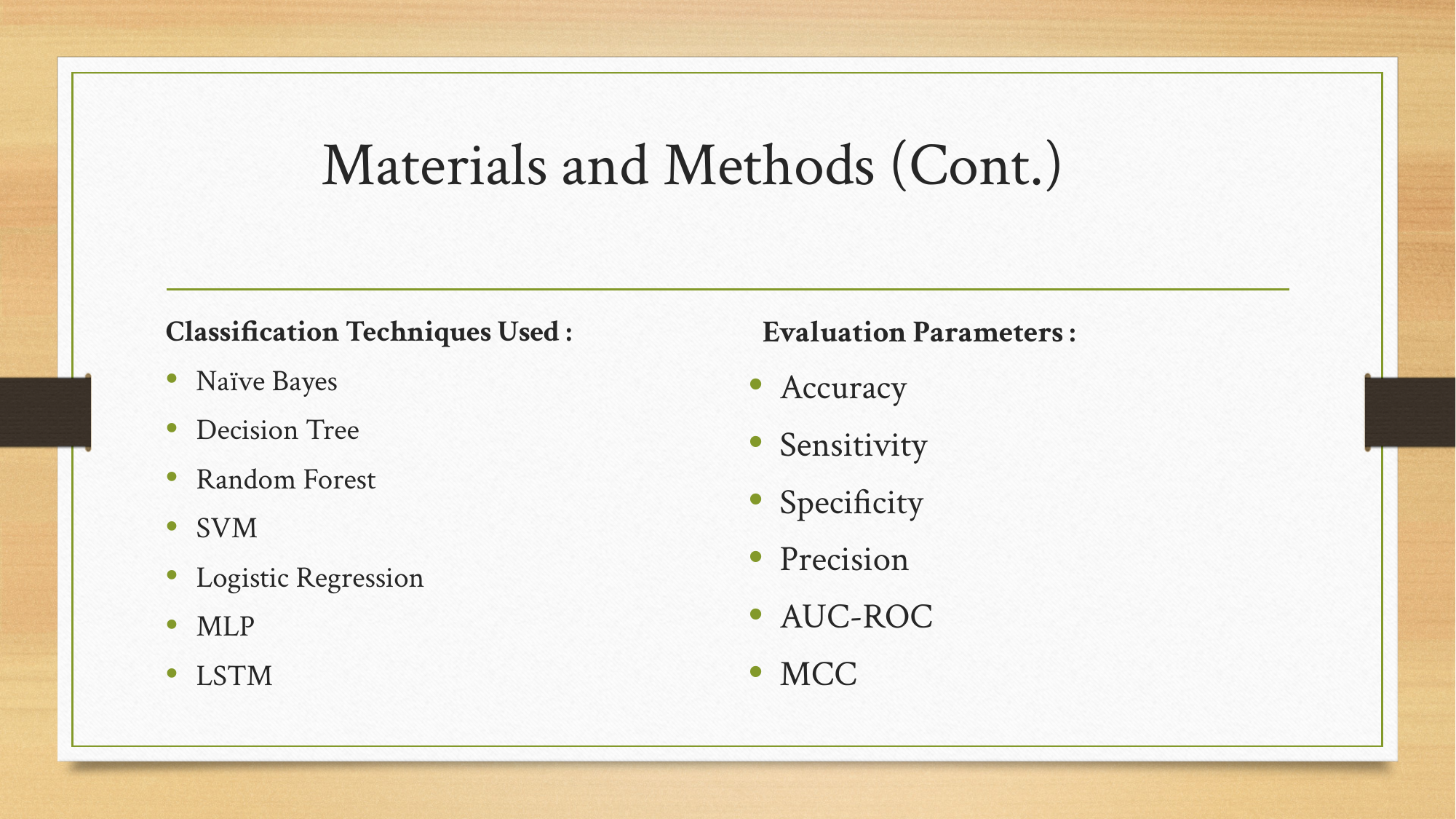

# Materials and Methods (Cont.)
Classification Techniques Used :
Naïve Bayes
Decision Tree
Random Forest
SVM
Logistic Regression
MLP
LSTM
  Evaluation Parameters :
Accuracy
Sensitivity
Specificity
Precision
AUC-ROC
MCC